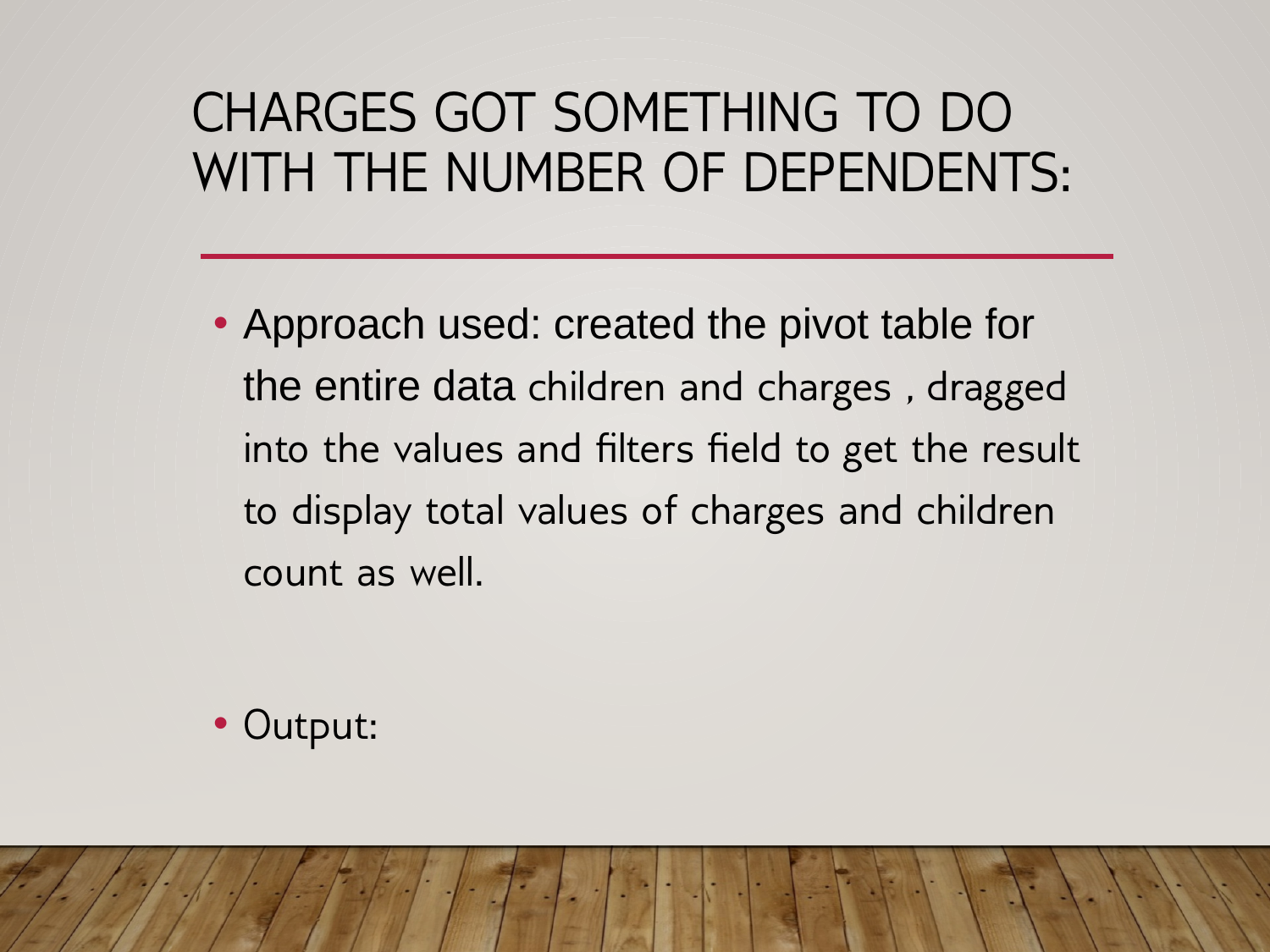

# charges got something to do with the number of dependents:
Approach used: created the pivot table for the entire data children and charges , dragged into the values and filters field to get the result to display total values of charges and children count as well.

Output: